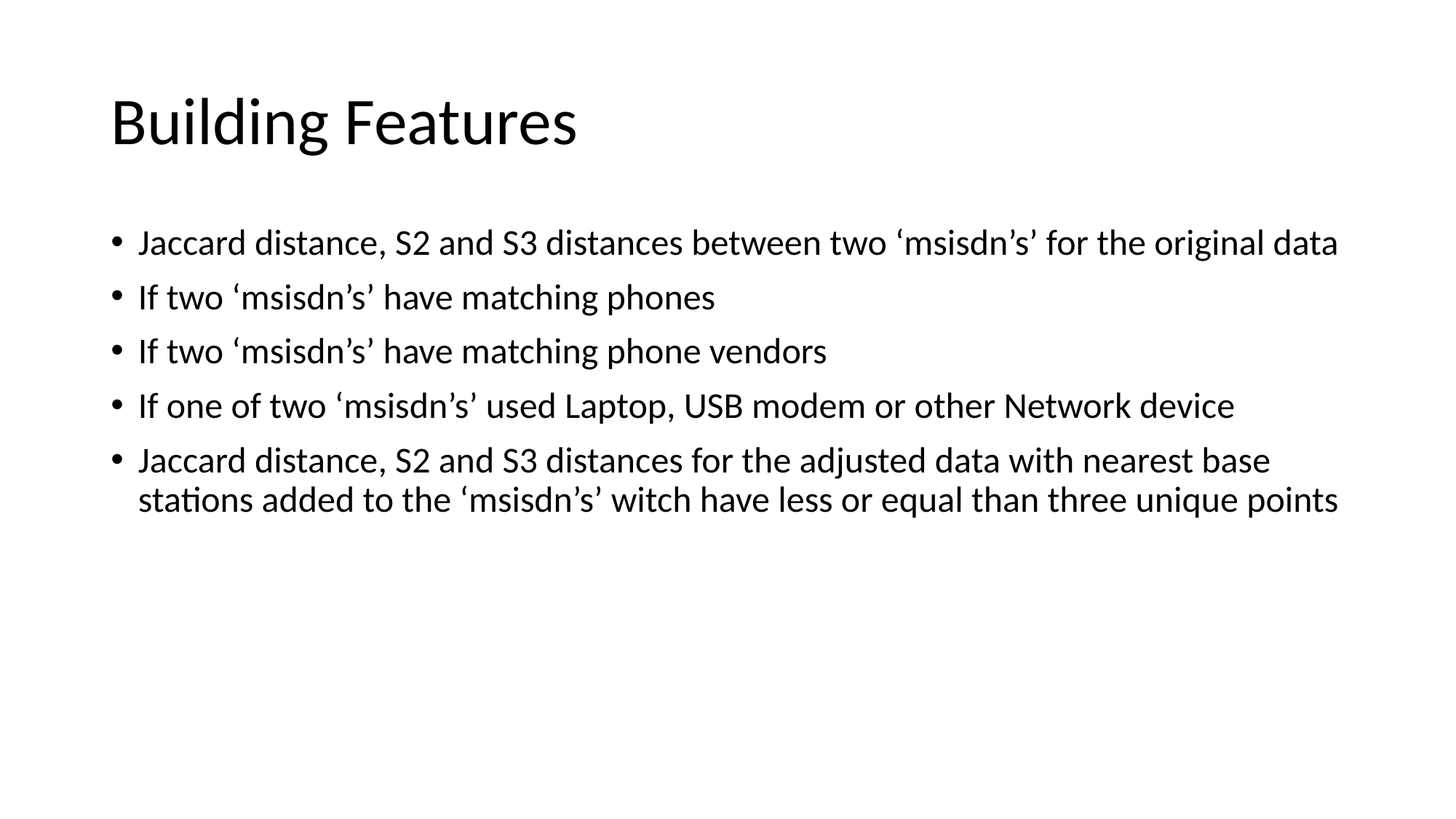

# Building Features
Jaccard distance, S2 and S3 distances between two ‘msisdn’s’ for the original data
If two ‘msisdn’s’ have matching phones
If two ‘msisdn’s’ have matching phone vendors
If one of two ‘msisdn’s’ used Laptop, USB modem or other Network device
Jaccard distance, S2 and S3 distances for the adjusted data with nearest base stations added to the ‘msisdn’s’ witch have less or equal than three unique points